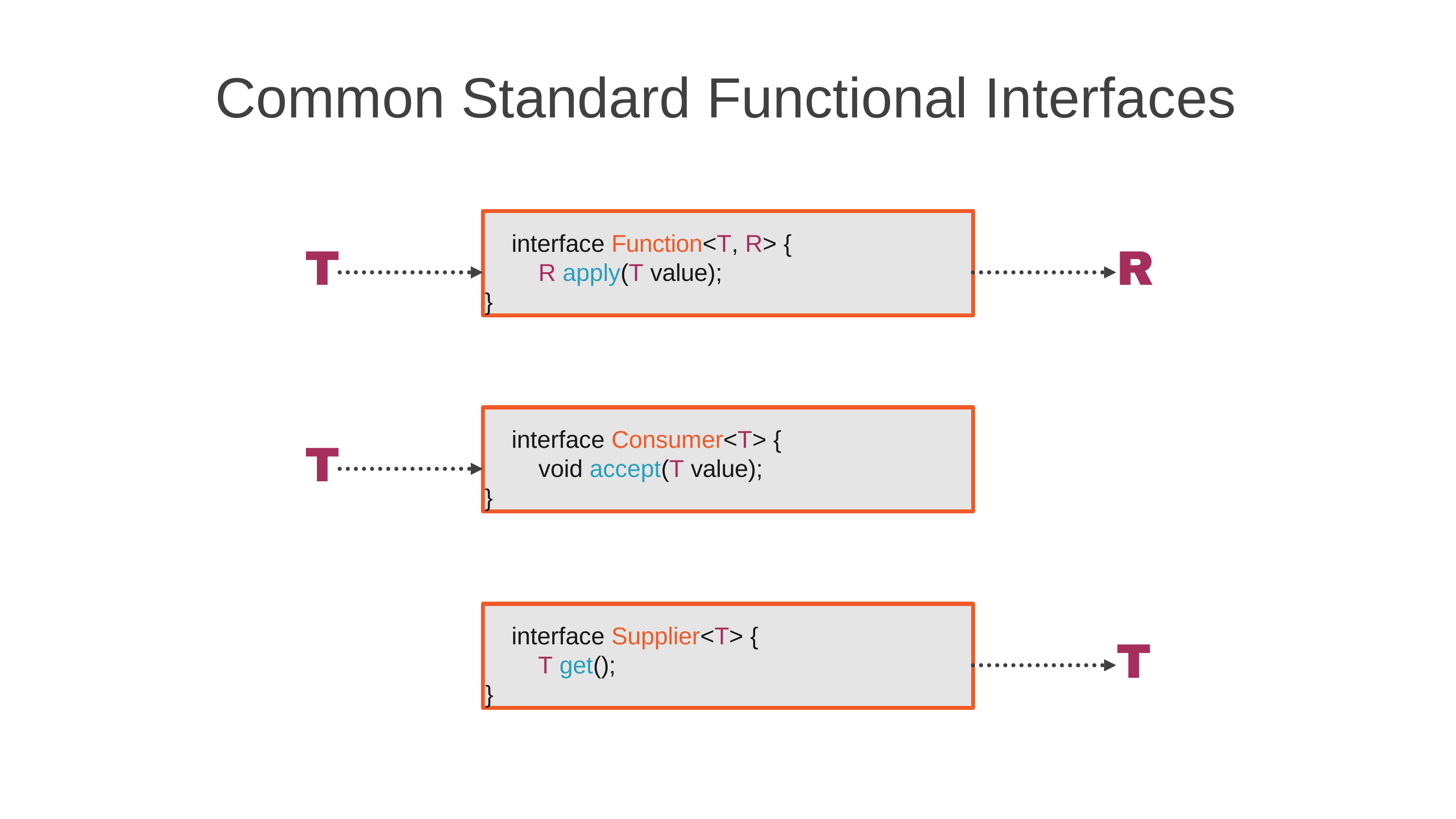

# Common Standard Functional Interfaces
interface Function<T, R> { R apply(T value);
}
T
R

interface Consumer<T> { void accept(T value);
}
T

interface Supplier<T> { T get();
}
T

7